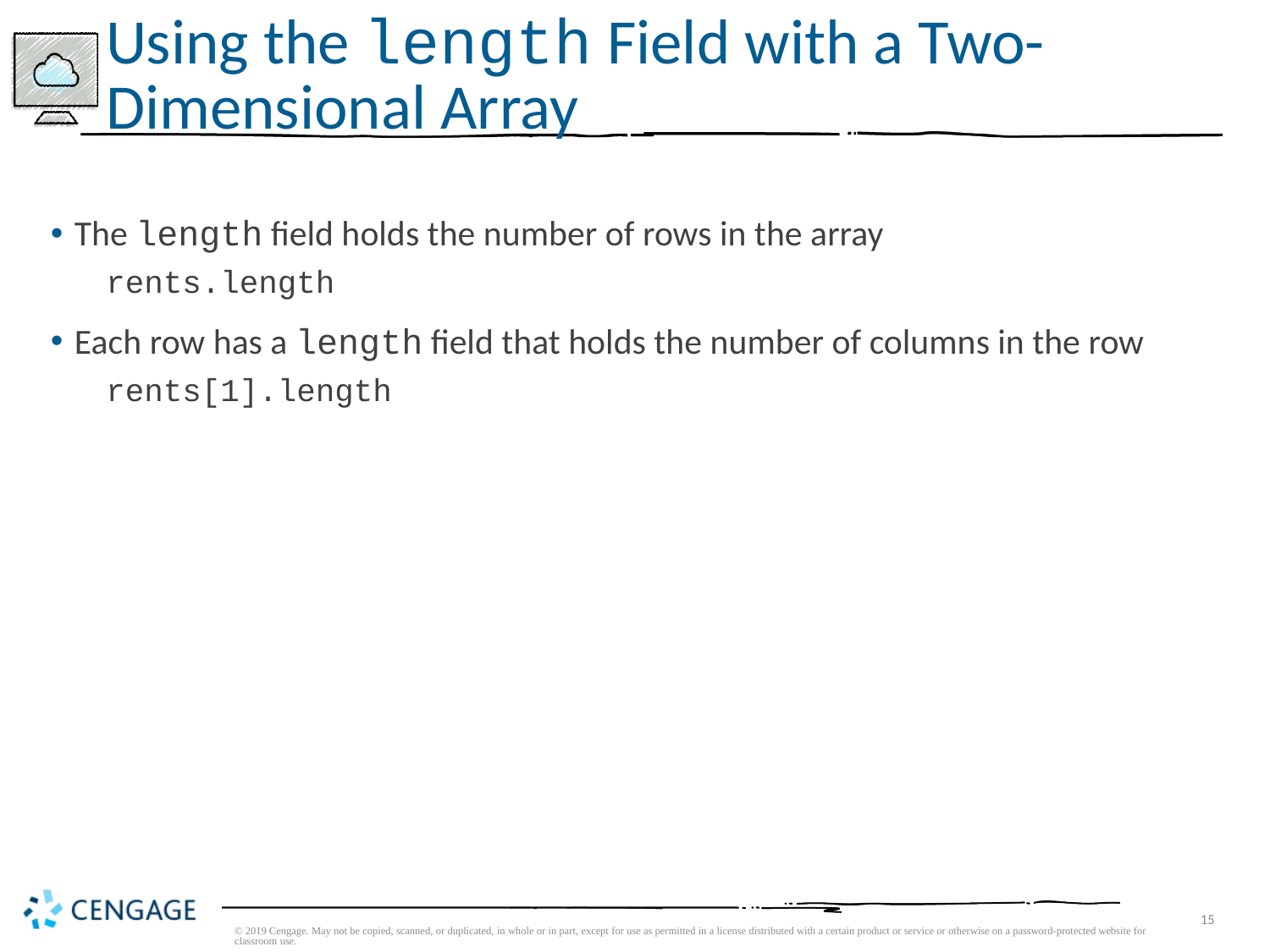

# Using the length Field with a Two-Dimensional Array
The length field holds the number of rows in the array
	rents.length
Each row has a length field that holds the number of columns in the row
	rents[1].length
© 2019 Cengage. May not be copied, scanned, or duplicated, in whole or in part, except for use as permitted in a license distributed with a certain product or service or otherwise on a password-protected website for classroom use.